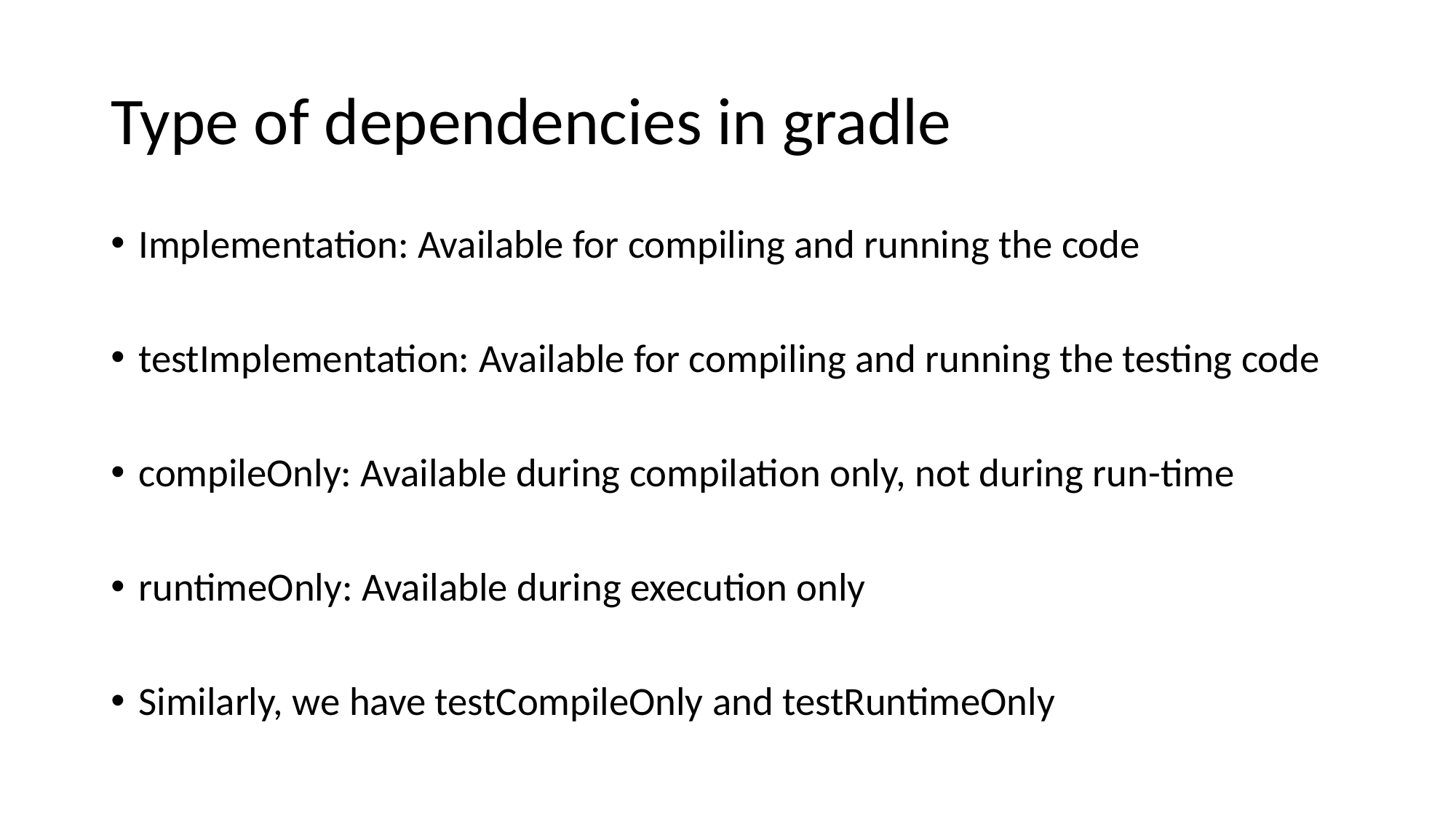

# Type of dependencies in gradle
Implementation: Available for compiling and running the code

testImplementation: Available for compiling and running the testing code

compileOnly: Available during compilation only, not during run-time

runtimeOnly: Available during execution only

Similarly, we have testCompileOnly and testRuntimeOnly